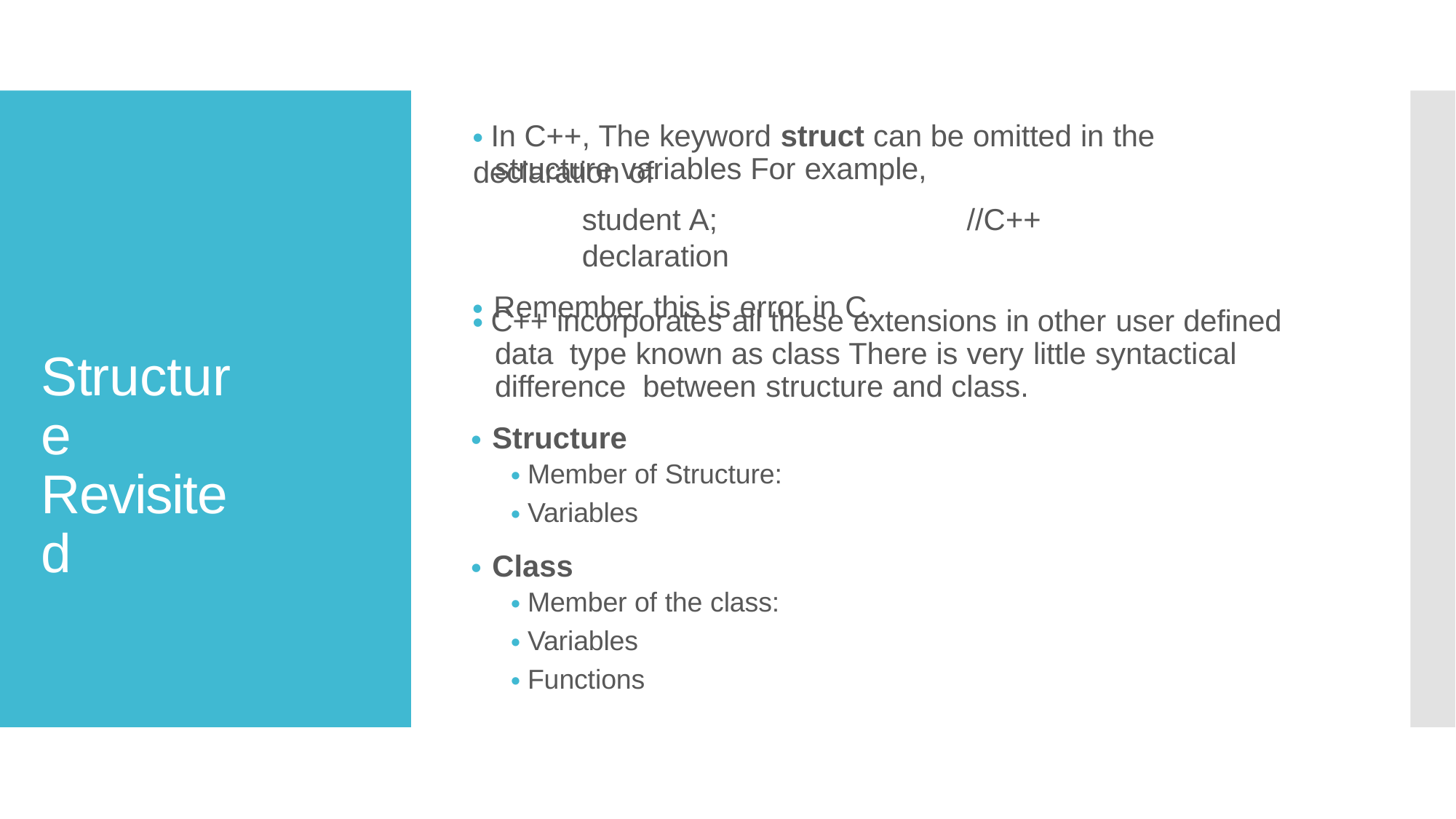

# 🞄 In C++, The keyword struct can be omitted in the declaration of
structure variables For example,
student A;	//C++ declaration
🞄 Remember this is error in C.
🞄 C++ incorporates all these extensions in other user defined data  type known as class There is very little syntactical difference  between structure and class.
🞄 Structure
🞄 Member of Structure:
🞄 Variables
🞄 Class
🞄 Member of the class:
🞄 Variables
🞄 Functions
Structure  Revisited